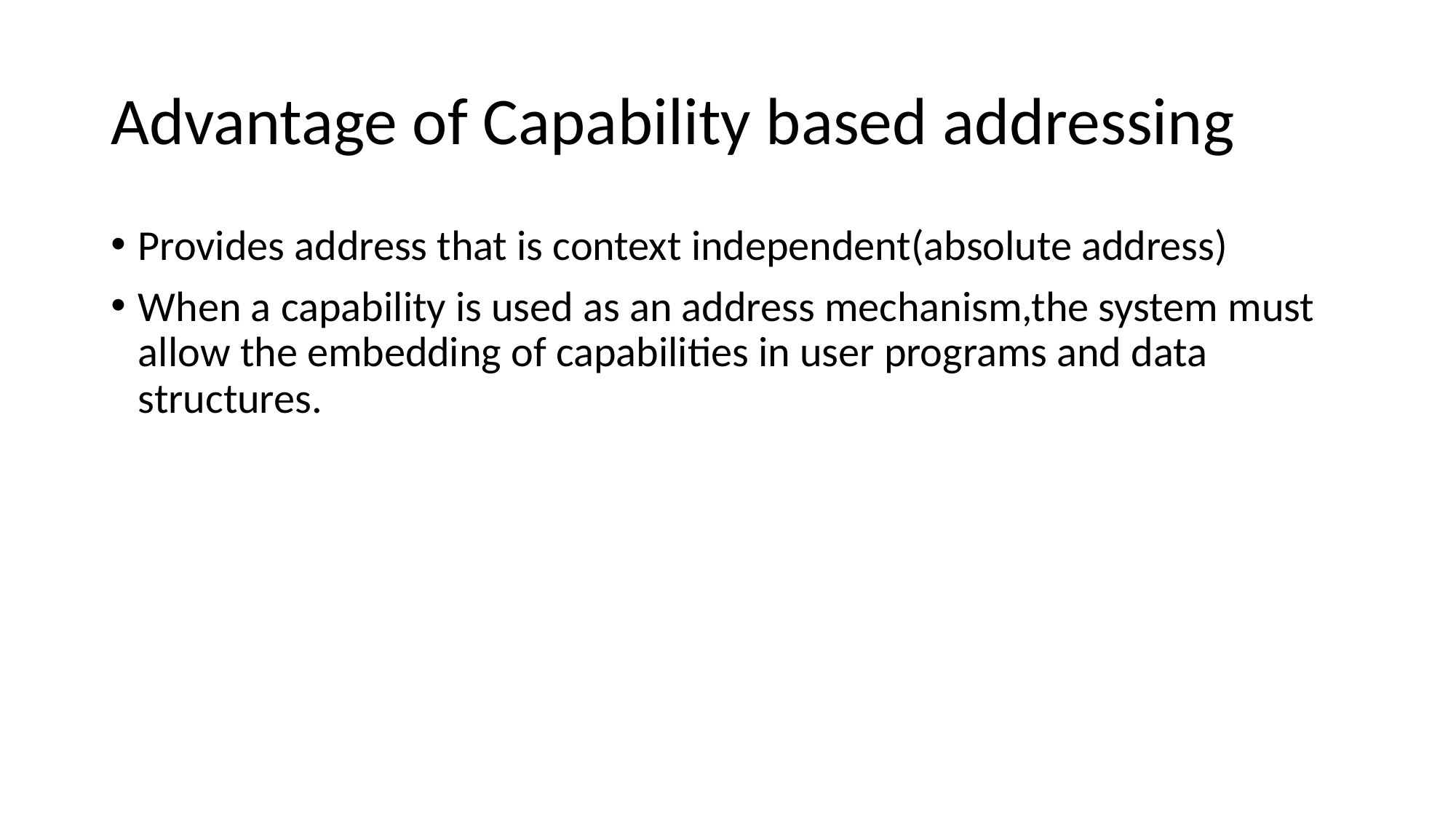

# Advantage of Capability based addressing
Provides address that is context independent(absolute address)
When a capability is used as an address mechanism,the system must allow the embedding of capabilities in user programs and data structures.